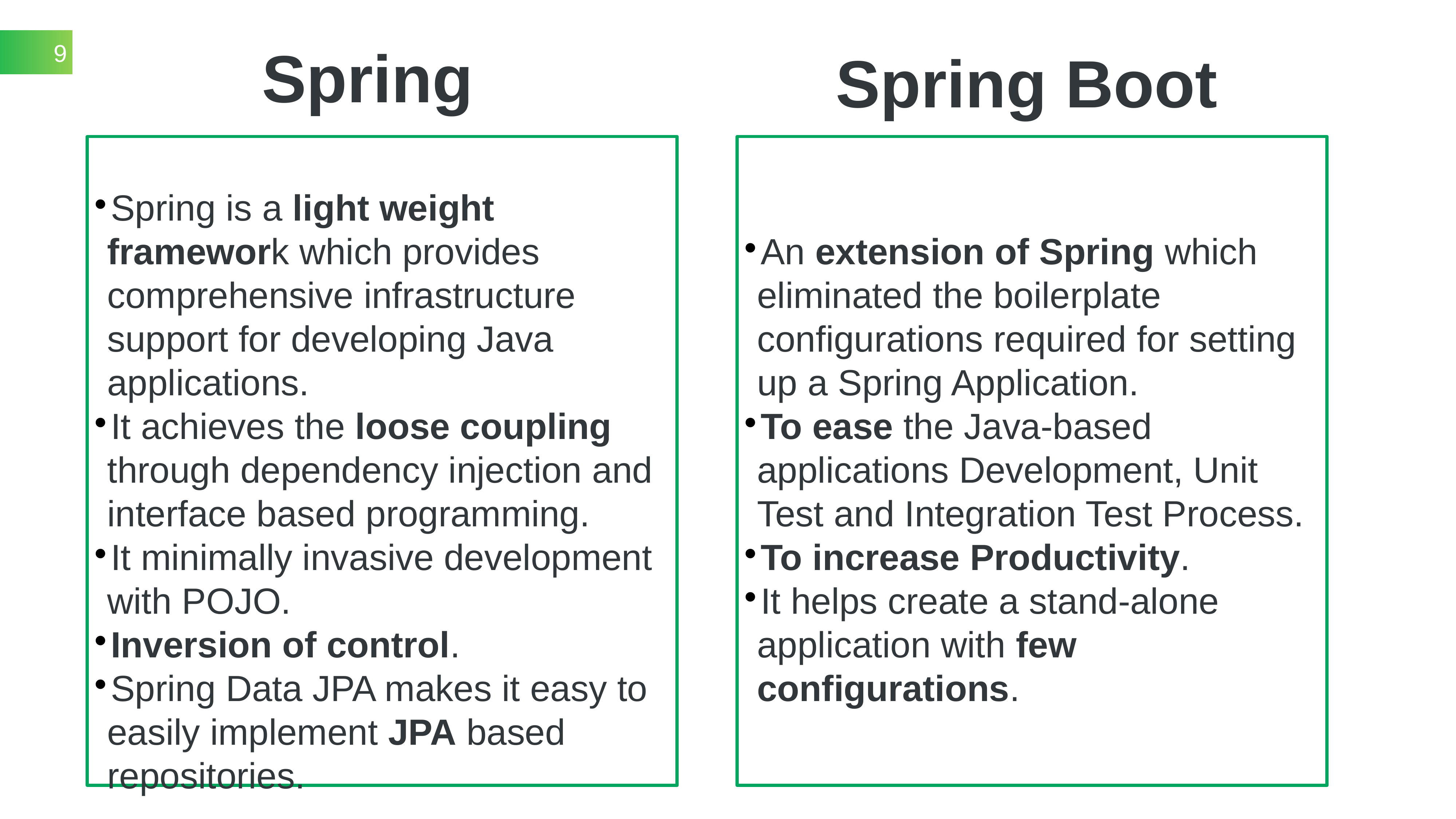

9
Spring
Spring Boot

Spring is a light weight framework which provides comprehensive infrastructure support for developing Java applications.
It achieves the loose coupling through dependency injection and interface based programming.
It minimally invasive development with POJO.
Inversion of control.
Spring Data JPA makes it easy to easily implement JPA based repositories.

An extension of Spring which eliminated the boilerplate configurations required for setting up a Spring Application.
To ease the Java-based applications Development, Unit Test and Integration Test Process.
To increase Productivity.
It helps create a stand-alone application with few configurations.